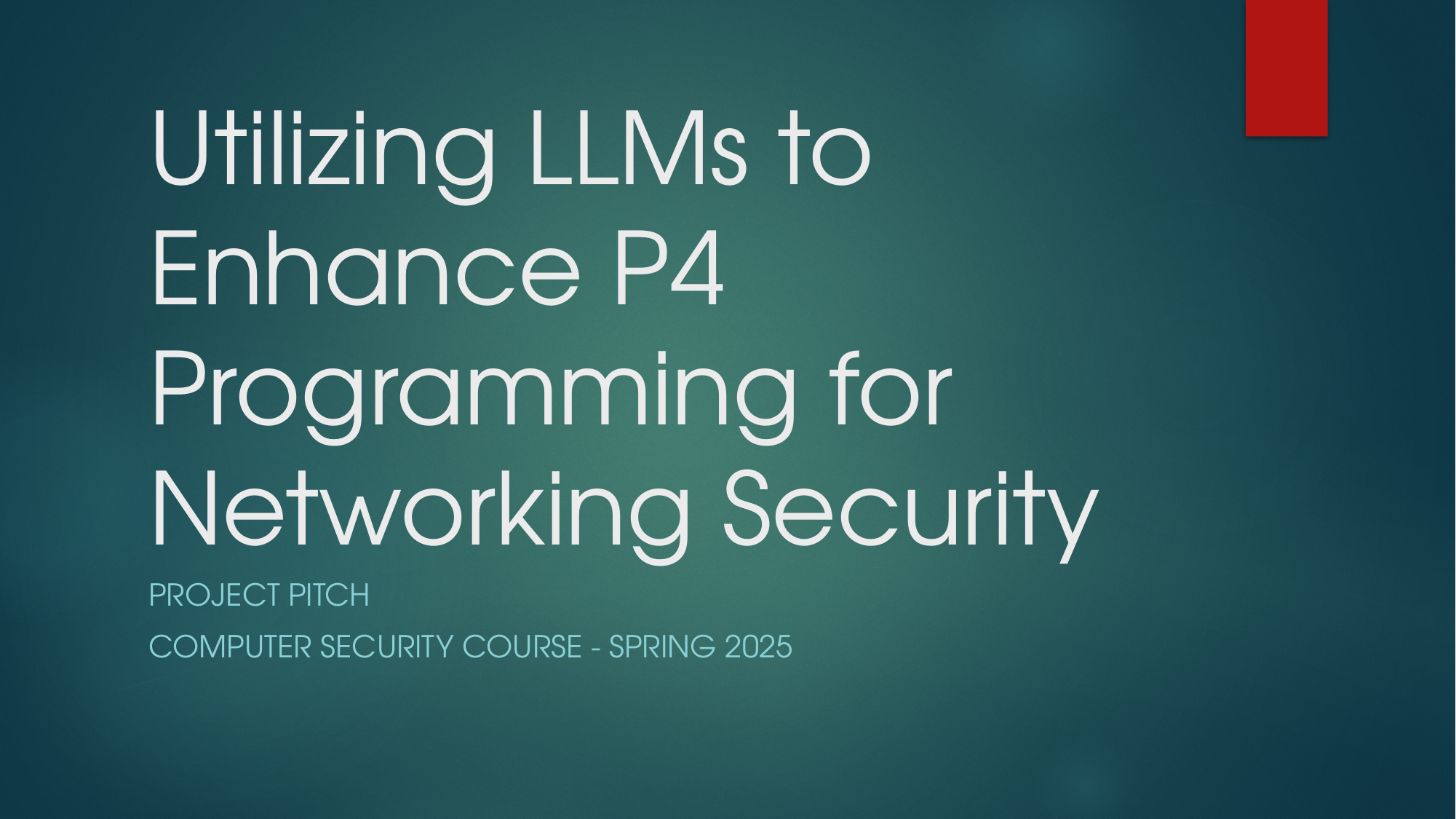

# Utilizing LLMs to Enhance P4 Programming for Networking Security
Project Pitch
Computer Security Course - Spring 2025